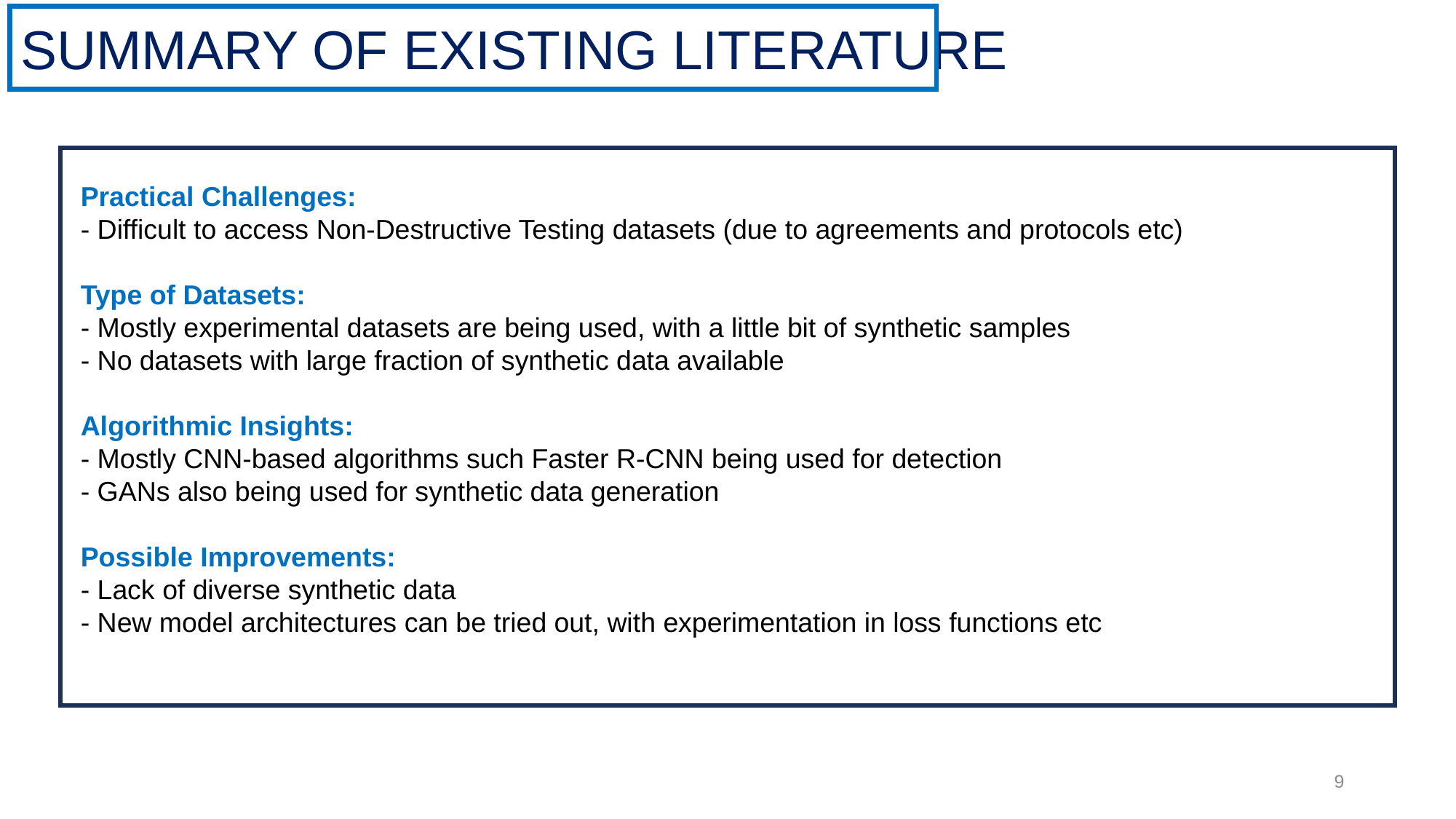

SUMMARY OF EXISTING LITERATURE

Practical Challenges:
- Difficult to access Non-Destructive Testing datasets (due to agreements and protocols etc)

Type of Datasets:
- Mostly experimental datasets are being used, with a little bit of synthetic samples
- No datasets with large fraction of synthetic data available

Algorithmic Insights:
- Mostly CNN-based algorithms such Faster R-CNN being used for detection
- GANs also being used for synthetic data generation

Possible Improvements:
- Lack of diverse synthetic data
- New model architectures can be tried out, with experimentation in loss functions etc

9